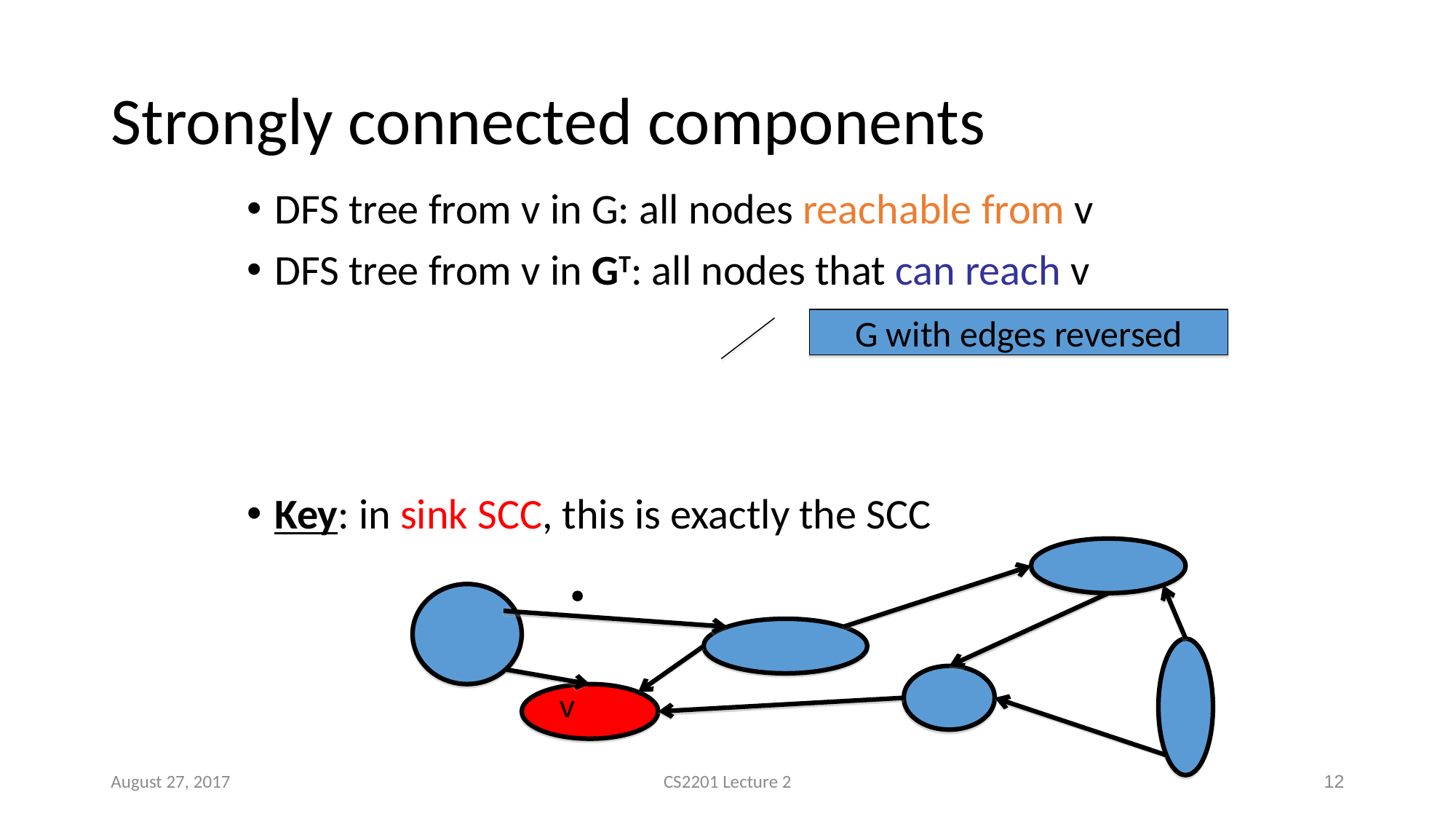

# Strongly connected components
DFS tree from v in G: all nodes reachable from v
DFS tree from v in GT: all nodes that can reach v

Key: in sink SCC, this is exactly the SCC
G with edges reversed

v

August 27, 2017
CS2201 Lecture 2
12